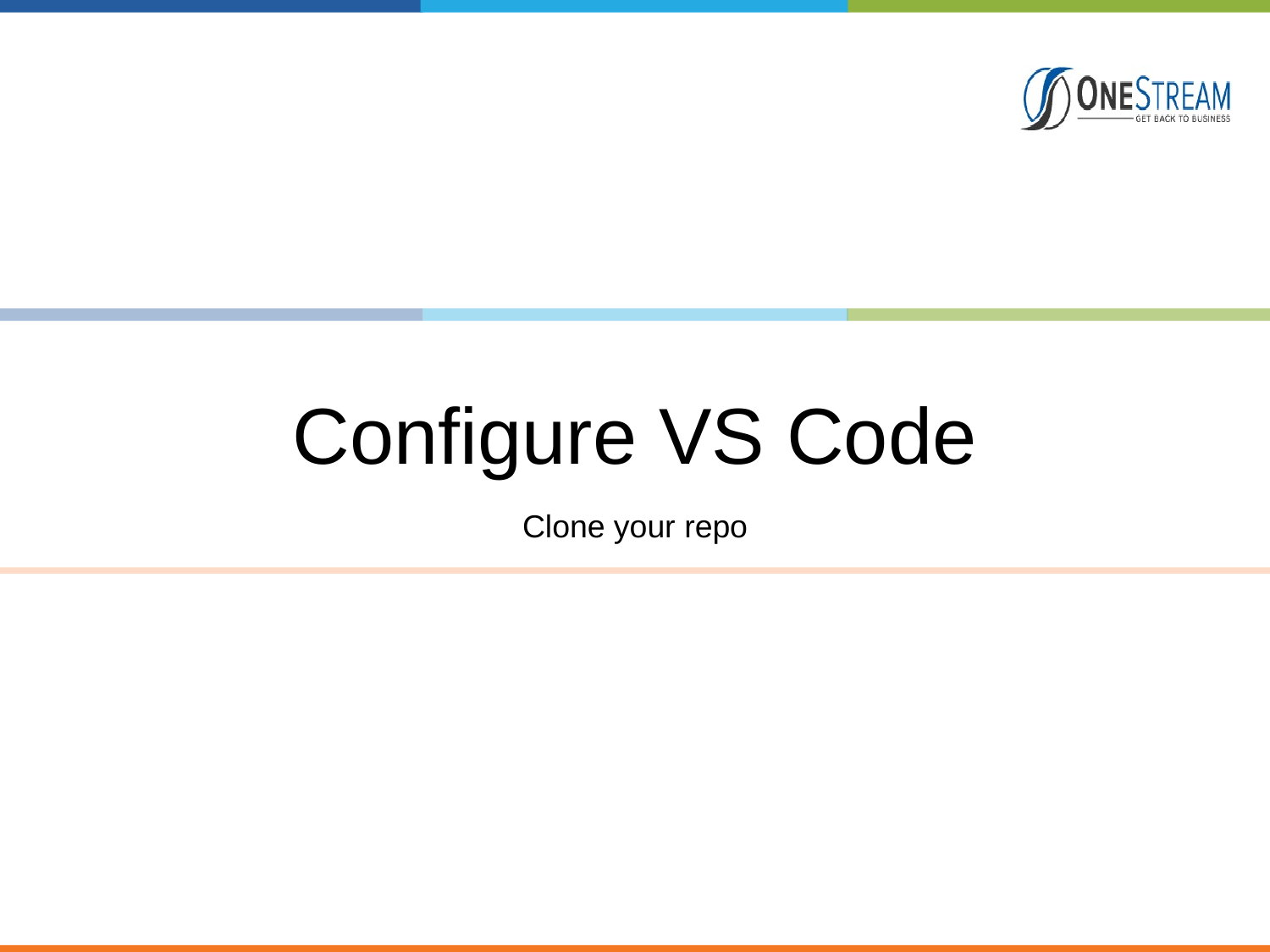

# Configure VS Code
Clone your repo